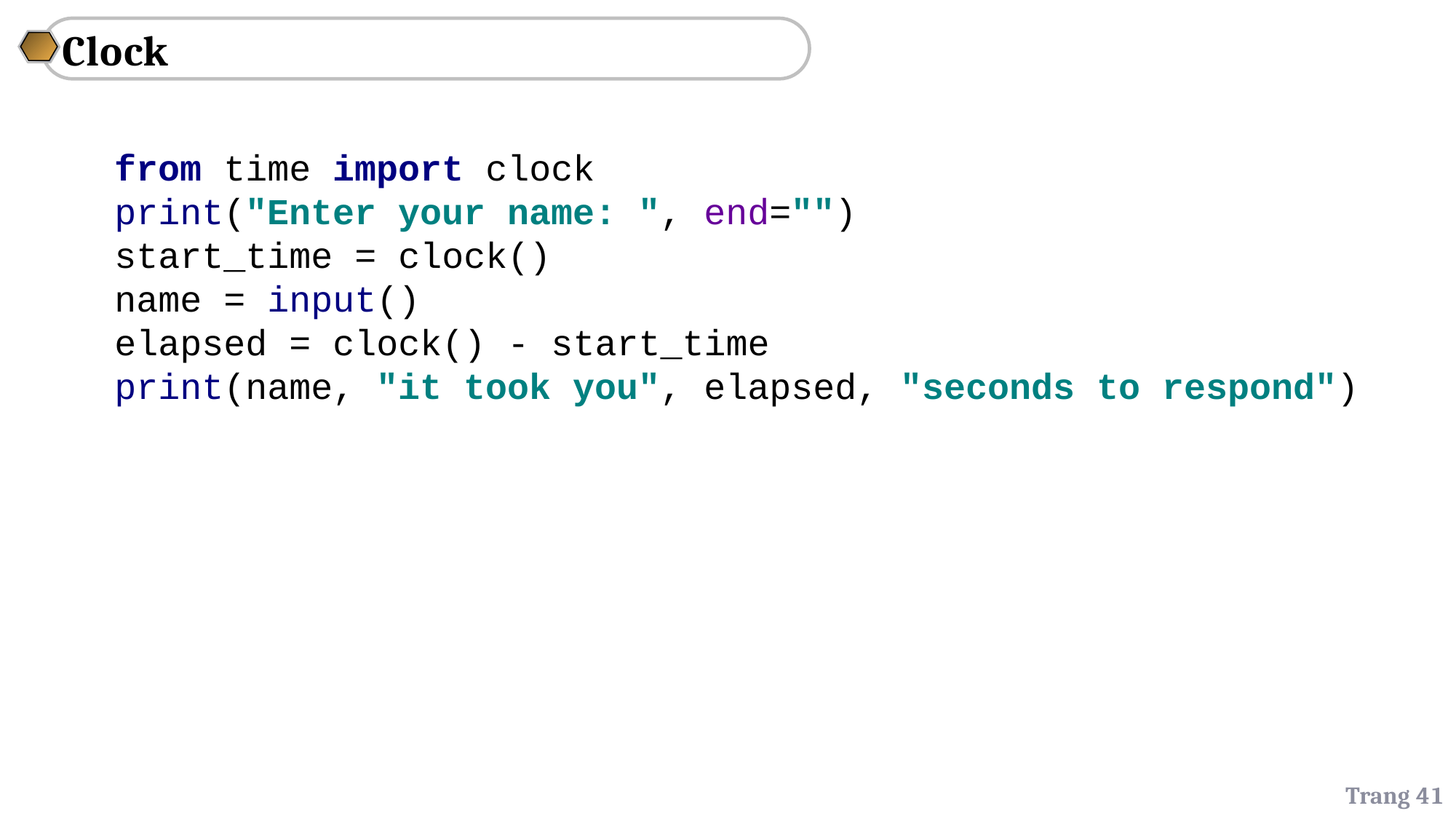

Clock

from time import clock
print("Enter your name: ", end="")
start_time = clock()
name = input()
elapsed = clock() - start_time
print(name, "it took you", elapsed, "seconds to respond")
Trang 41